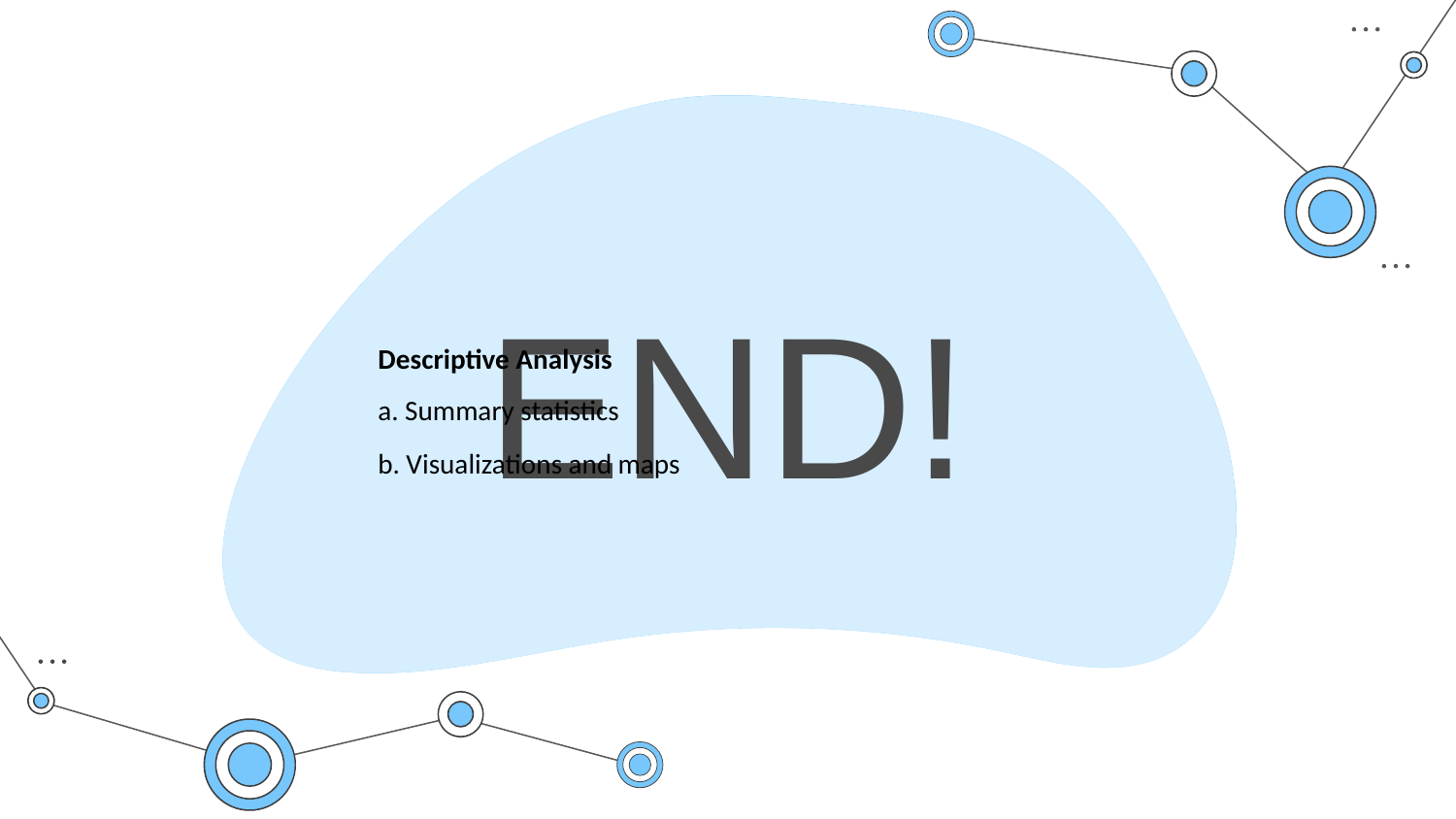

# END!
Descriptive Analysis
a. Summary statistics
b. Visualizations and maps